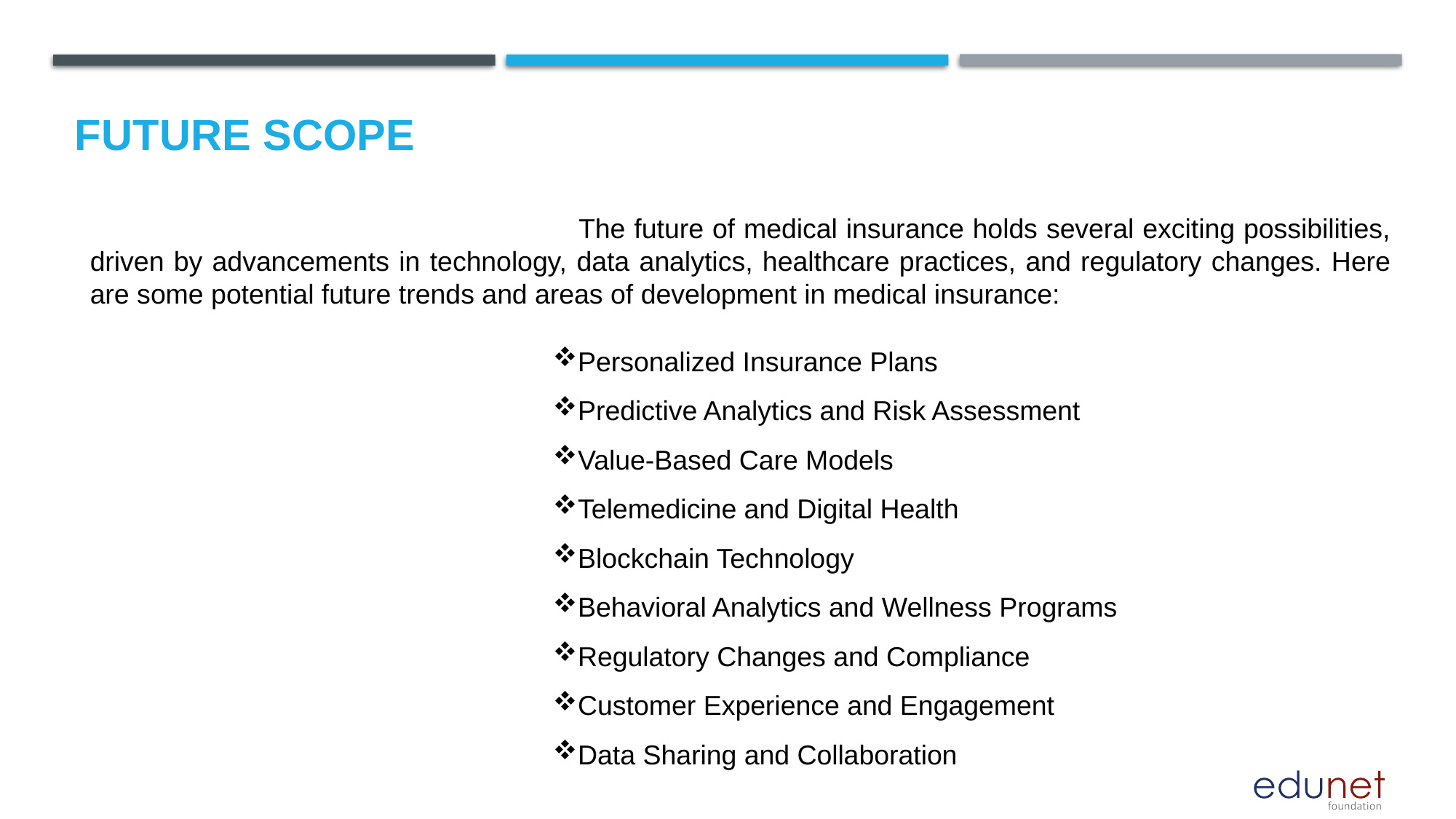

Future scope
                                                        The future of medical insurance holds several exciting possibilities, driven by advancements in technology, data analytics, healthcare practices, and regulatory changes. Here are some potential future trends and areas of development in medical insurance:
Personalized Insurance Plans
Predictive Analytics and Risk Assessment
Value-Based Care Models
Telemedicine and Digital Health
Blockchain Technology
Behavioral Analytics and Wellness Programs
Regulatory Changes and Compliance
Customer Experience and Engagement
Data Sharing and Collaboration